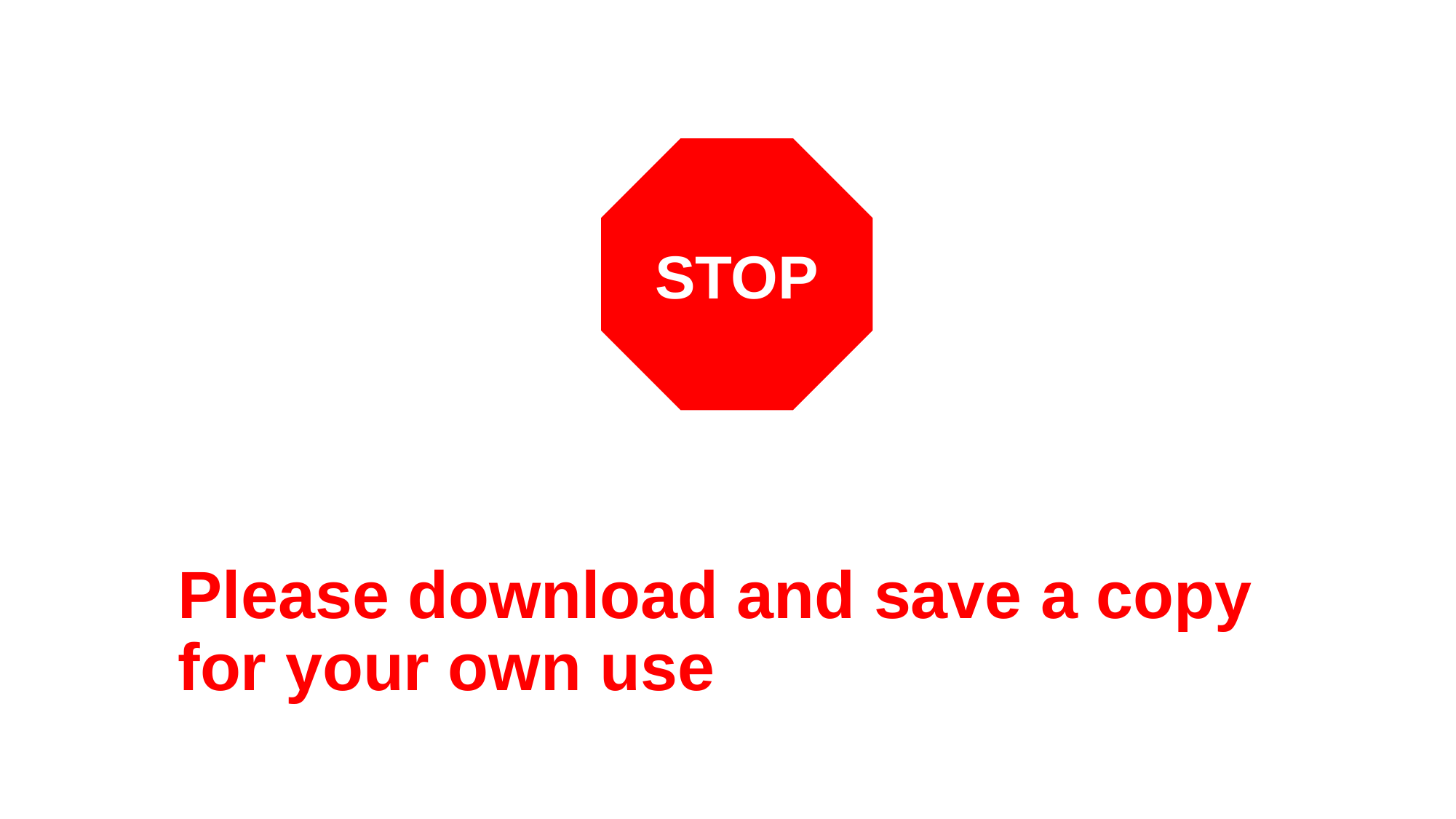

STOP
Please download and save a copy for your own use